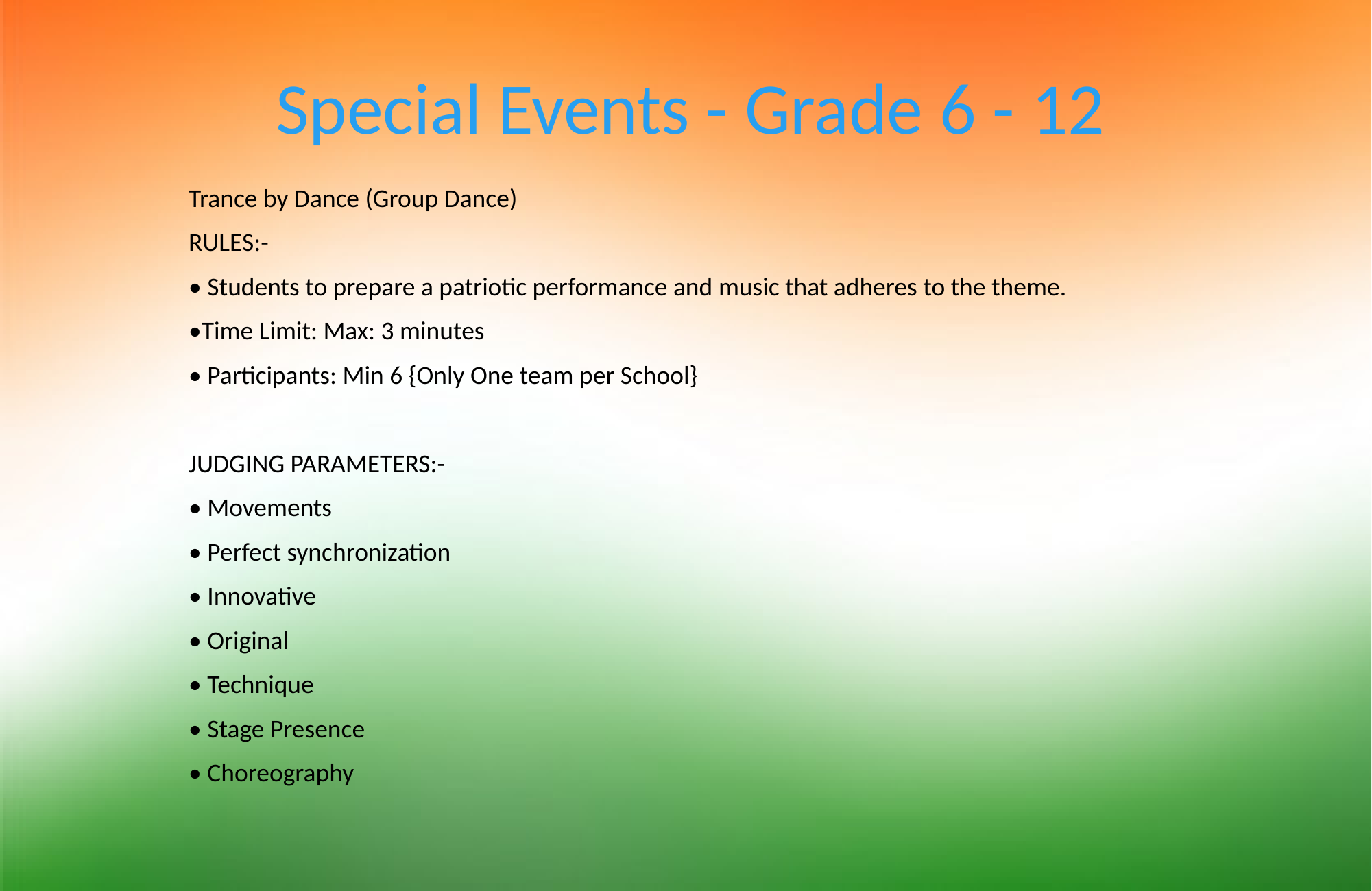

# Special Events - Grade 6 - 12
Trance by Dance (Group Dance)
RULES:-
• Students to prepare a patriotic performance and music that adheres to the theme.
•Time Limit: Max: 3 minutes
• Participants: Min 6 {Only One team per School}

JUDGING PARAMETERS:-
• Movements
• Perfect synchronization
• Innovative
• Original
• Technique
• Stage Presence
• Choreography